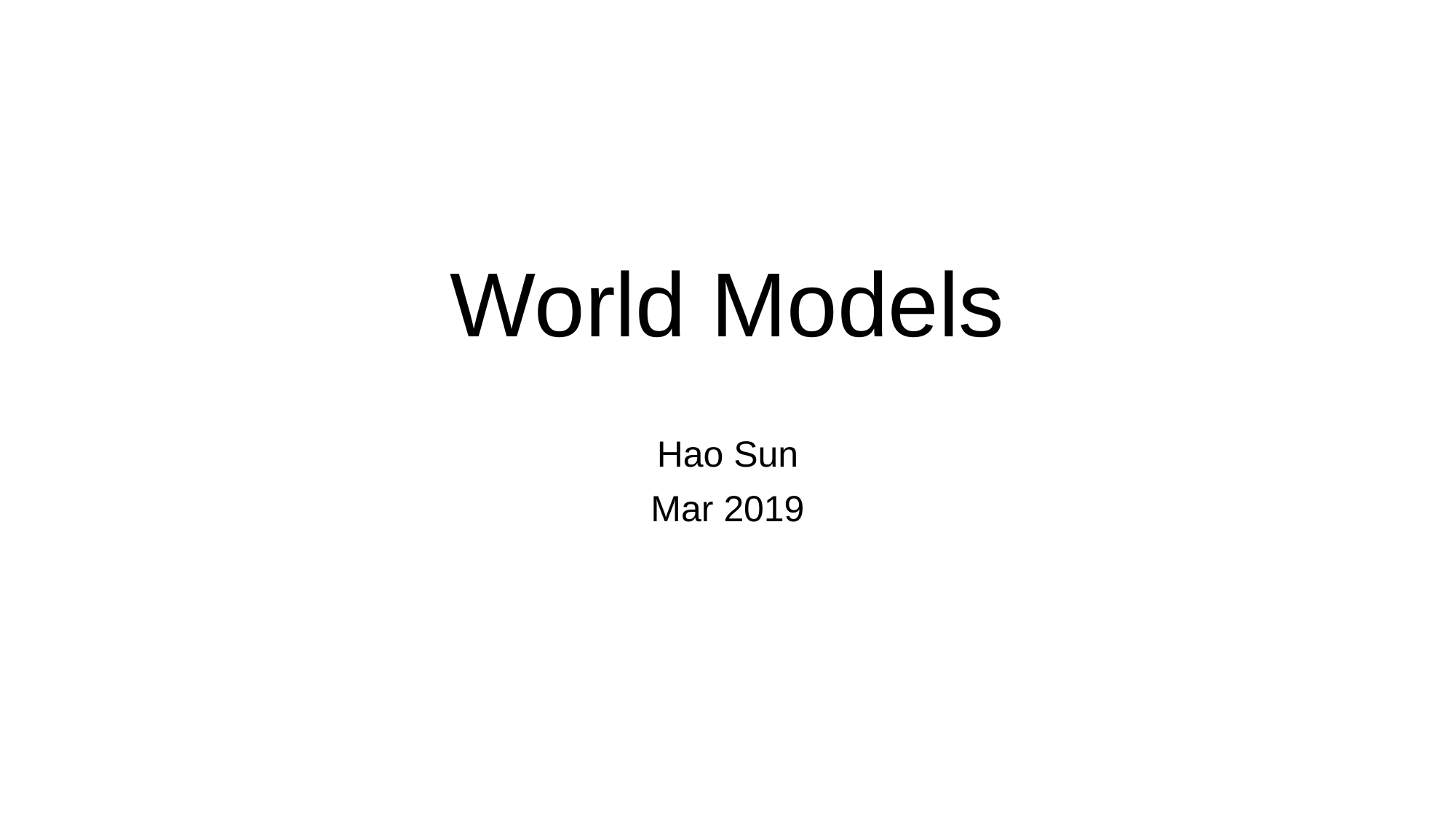

# World Models
Hao Sun
Mar 2019